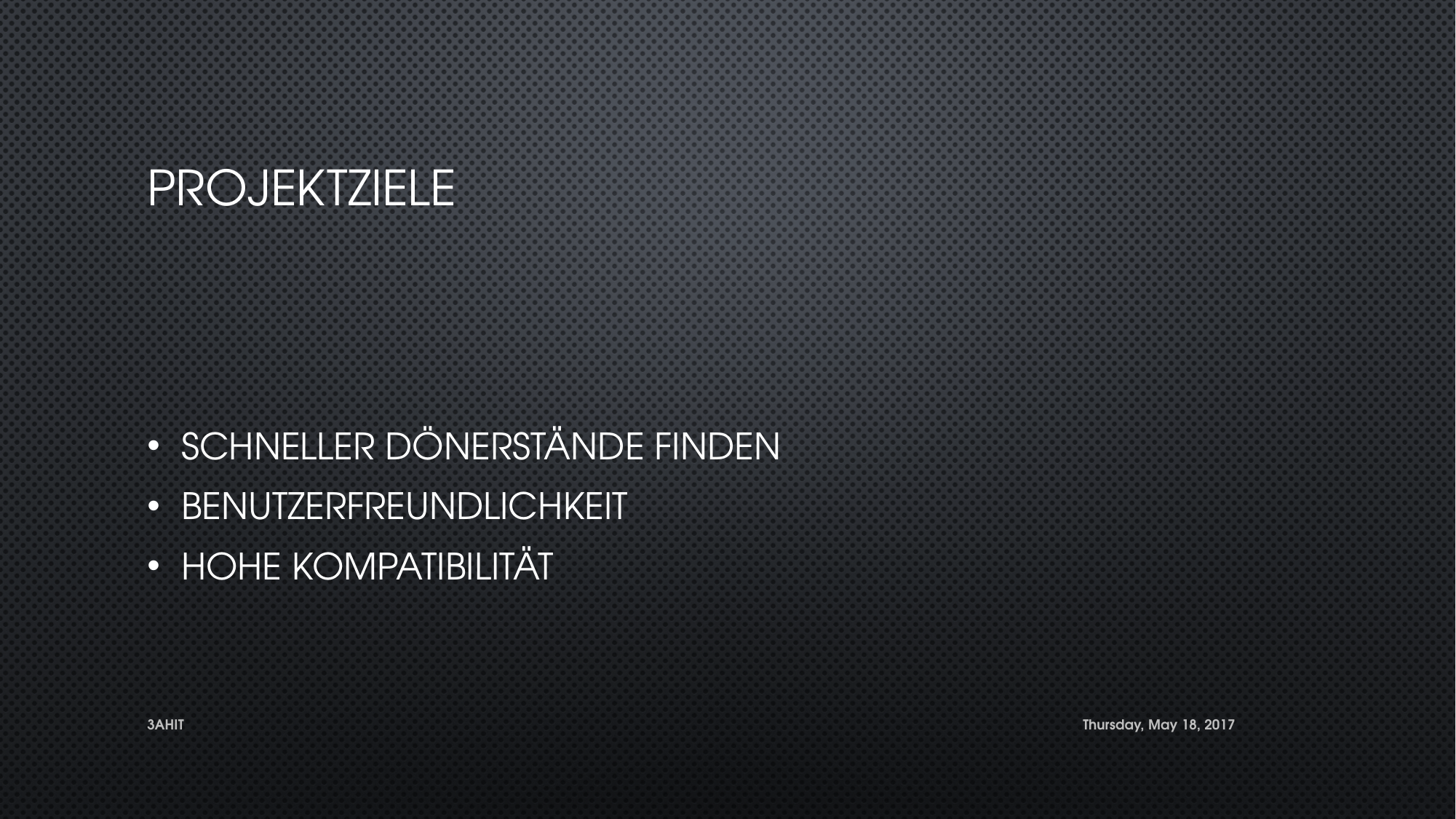

# pROJEKTZIELE
Schneller Dönerstände Finden
Benutzerfreundlichkeit
Hohe Kompatibilität
3AHIT
Thursday, May 18, 2017